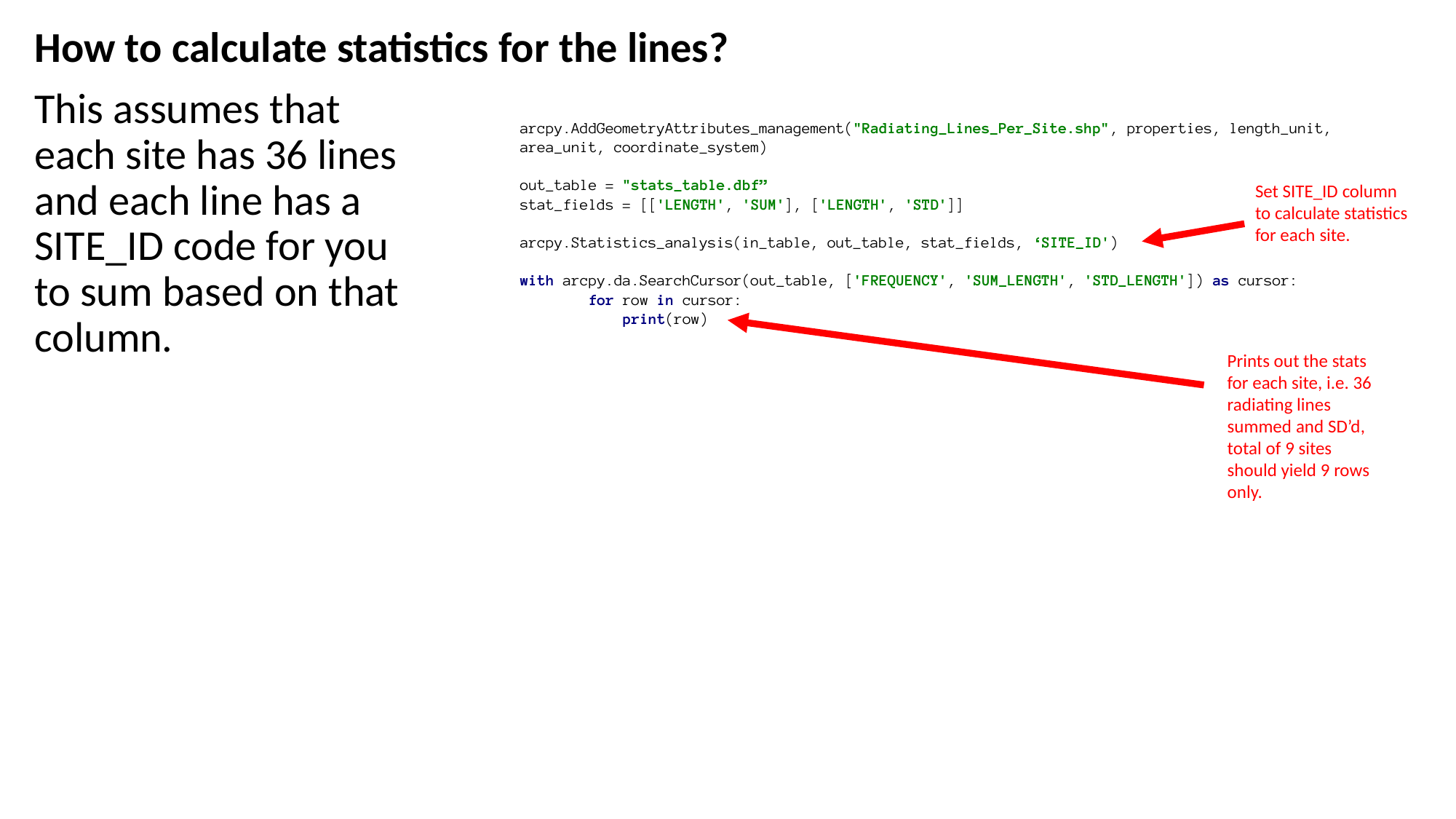

# How to calculate statistics for the lines?
This assumes that each site has 36 lines and each line has a SITE_ID code for you to sum based on that column.
arcpy.AddGeometryAttributes_management("Radiating_Lines_Per_Site.shp", properties, length_unit, area_unit, coordinate_system)
out_table = "stats_table.dbf”
stat_fields = [['LENGTH', 'SUM'], ['LENGTH', 'STD']]
arcpy.Statistics_analysis(in_table, out_table, stat_fields, ‘SITE_ID')
with arcpy.da.SearchCursor(out_table, ['FREQUENCY', 'SUM_LENGTH', 'STD_LENGTH']) as cursor:
        for row in cursor:
            print(row)
Set SITE_ID column to calculate statistics for each site.
Prints out the stats for each site, i.e. 36 radiating lines summed and SD’d, total of 9 sites should yield 9 rows only.